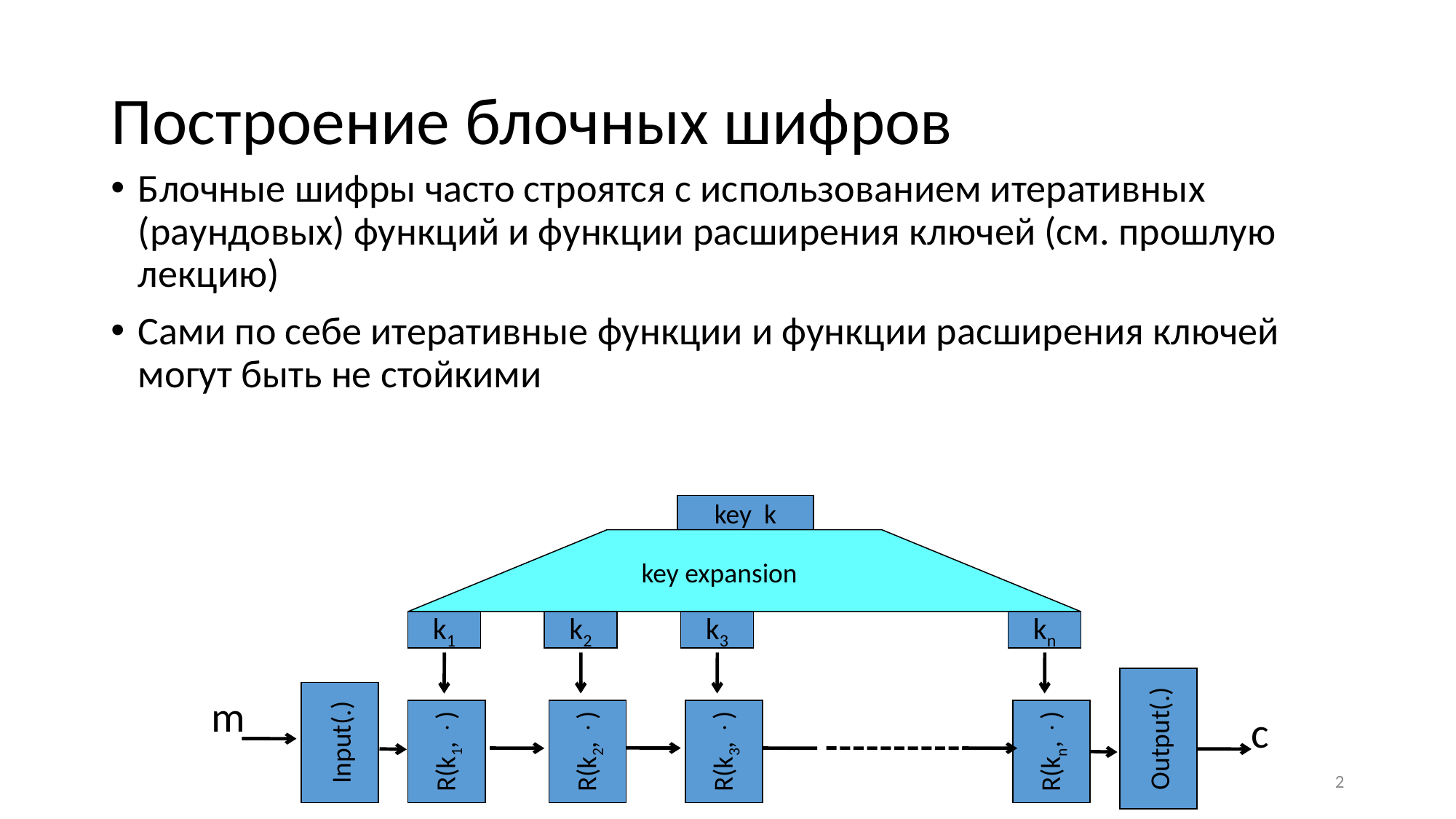

# Построение блочных шифров
Блочные шифры часто строятся с использованием итеративных (раундовых) функций и функции расширения ключей (см. прошлую лекцию)
Сами по себе итеративные функции и функции расширения ключей могут быть не стойкими
key  k

key expansion
k1
k2
k3
kn
m
Output(.)
c
Input(.)
R(k1, ⋅)
R(k2, ⋅)
R(k3, ⋅)
R(kn, ⋅)
2